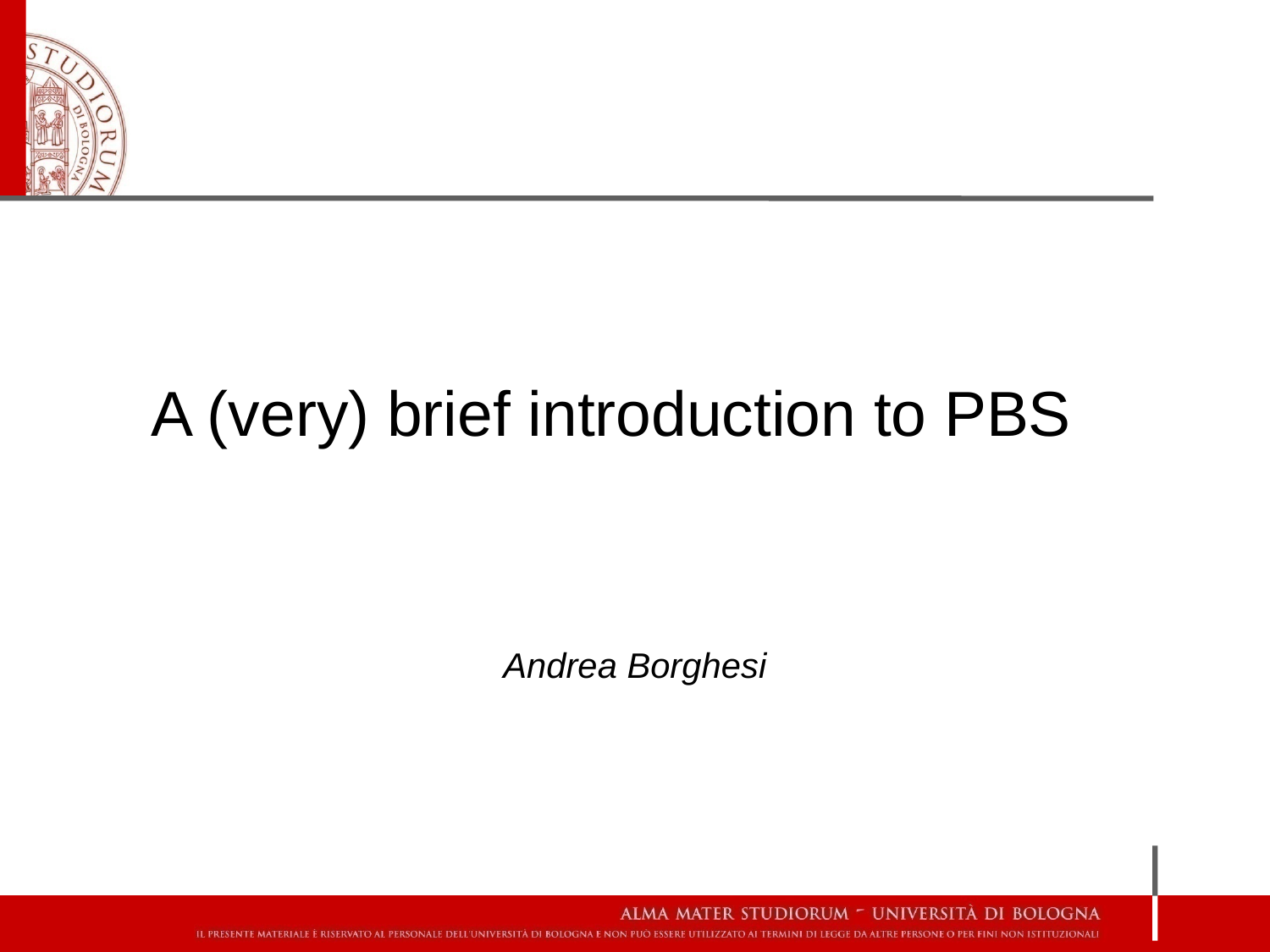

# A (very) brief introduction to PBS

Andrea Borghesi